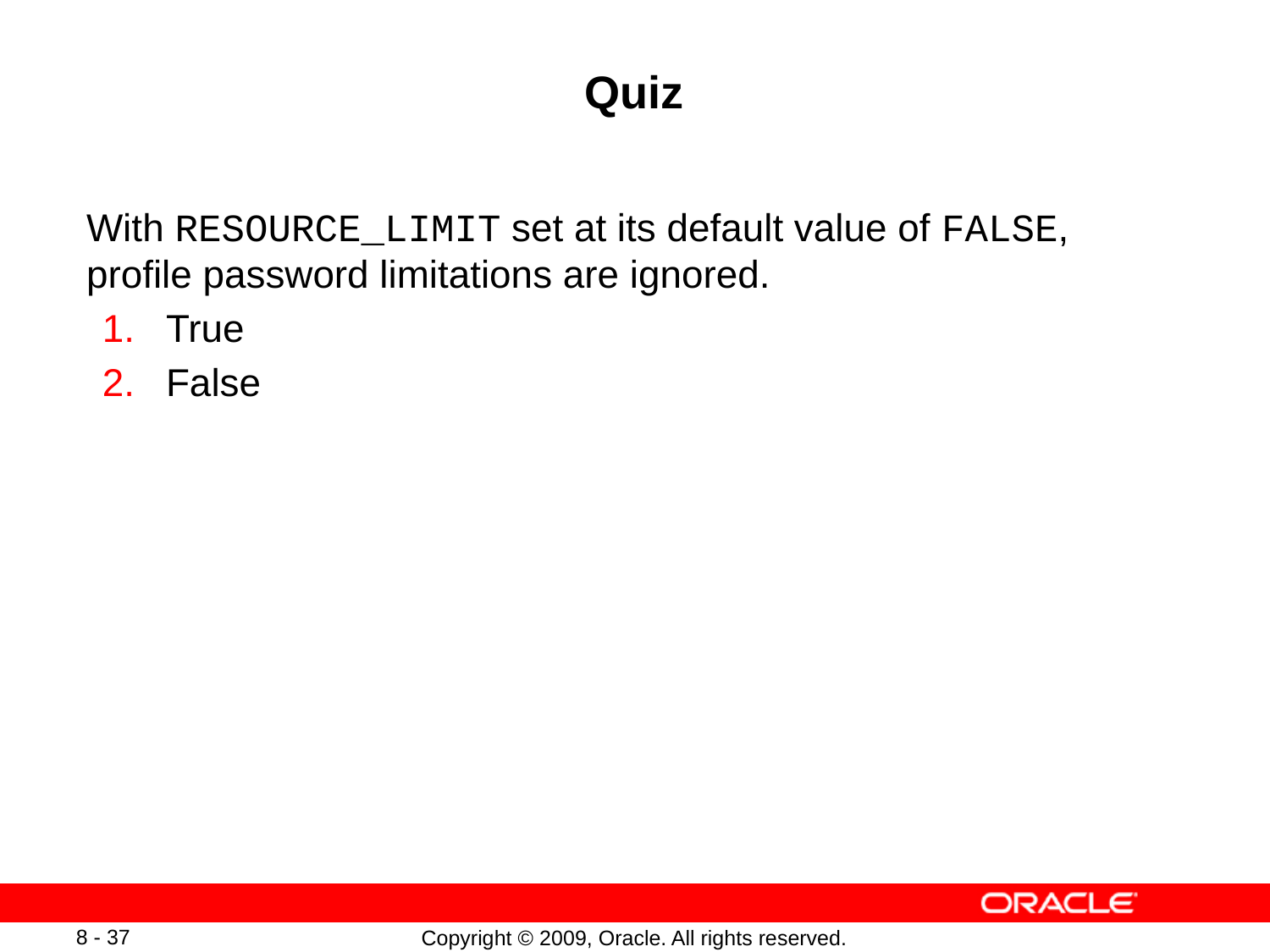

# Quiz
With RESOURCE_LIMIT set at its default value of FALSE, profile password limitations are ignored.
True
False